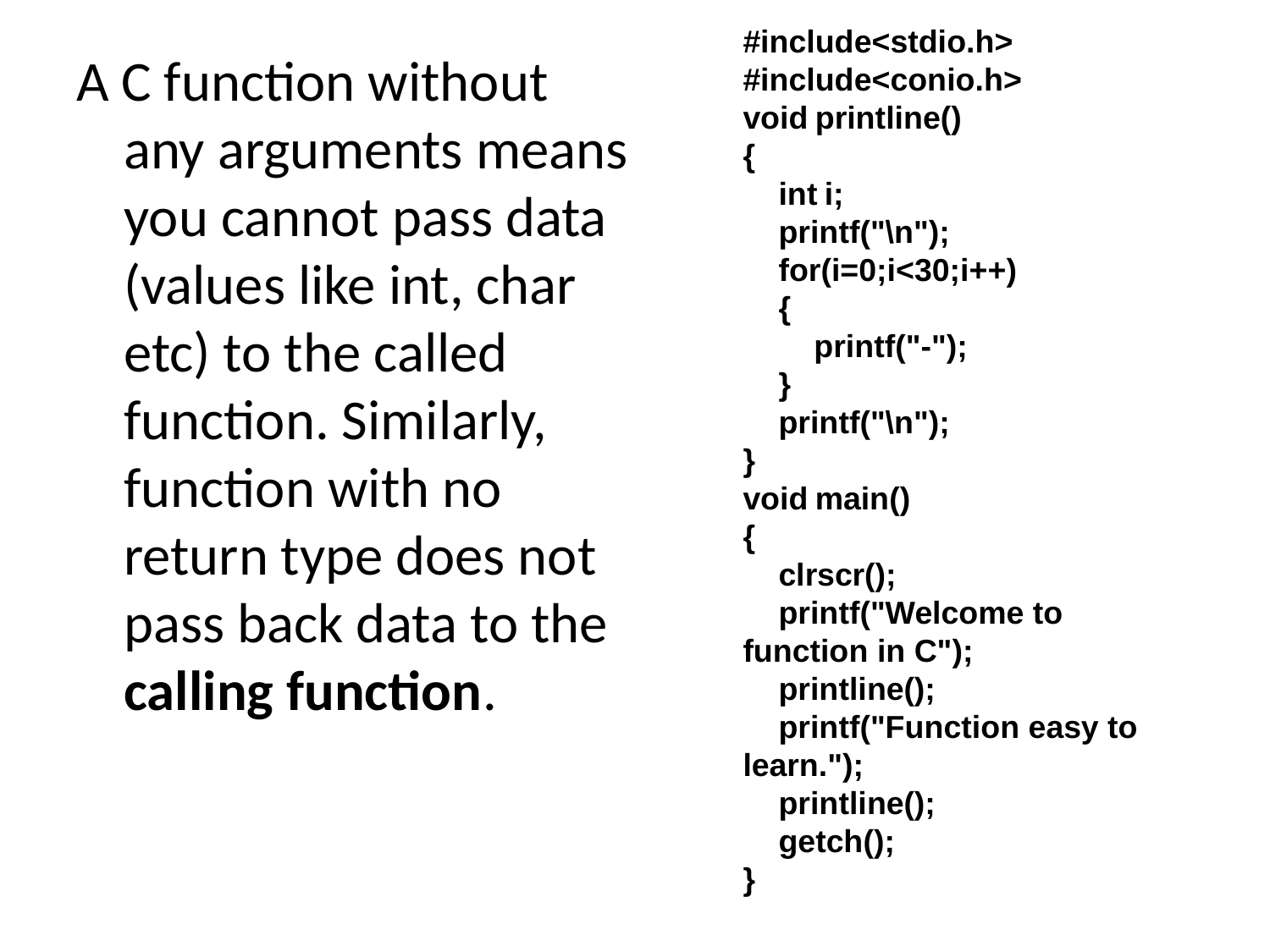

#include<stdio.h>
#include<conio.h>
void printline()
{
    int i;
    printf("\n");
    for(i=0;i<30;i++)
    {
        printf("-");
    }
    printf("\n");
}
void main()
{
    clrscr();
    printf("Welcome to function in C");
    printline();
    printf("Function easy to learn.");
    printline();
    getch();
}
A C function without any arguments means you cannot pass data (values like int, char etc) to the called function. Similarly, function with no return type does not pass back data to the calling function.